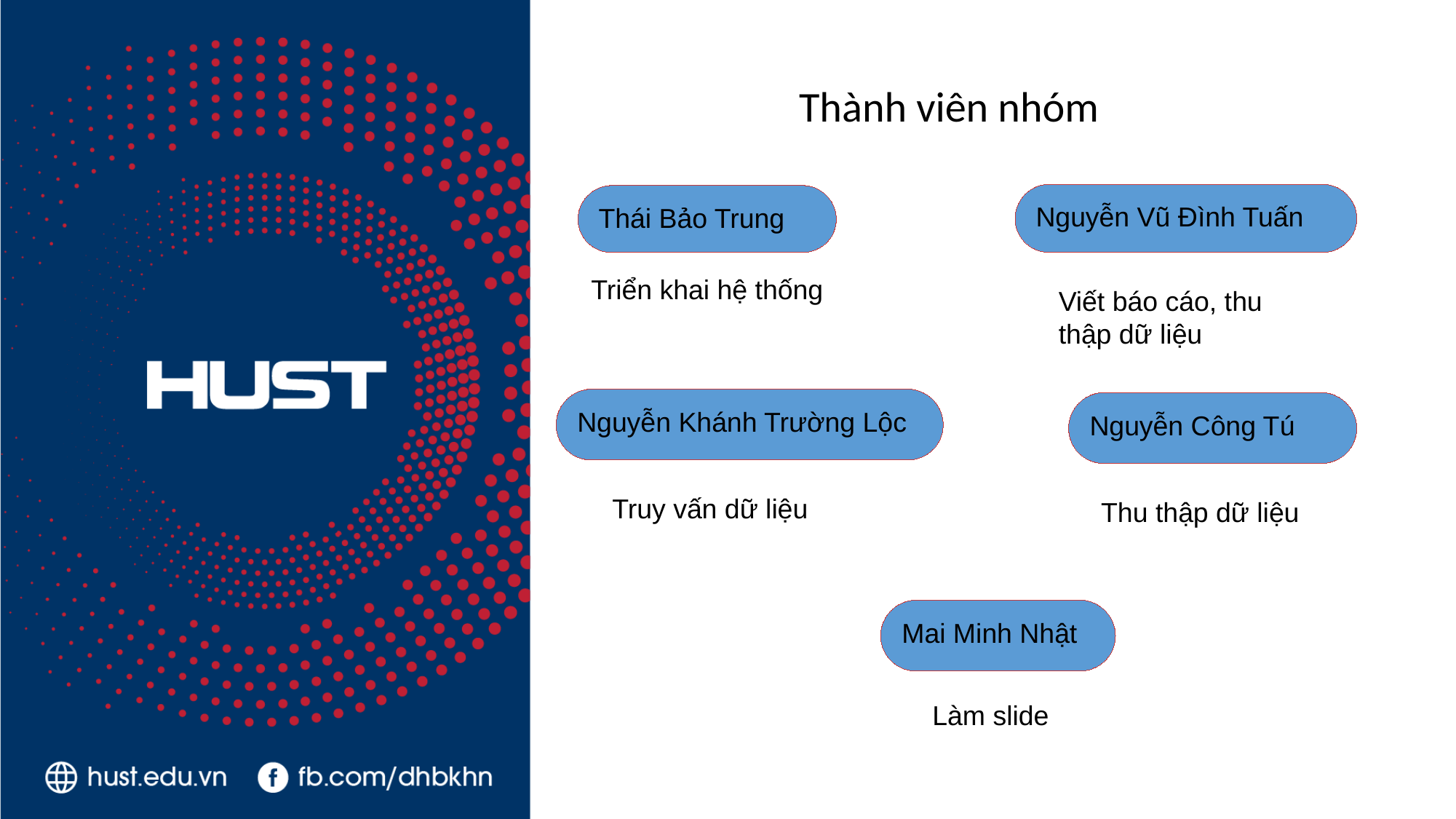

Thành viên nhóm

Nguyễn Vũ Đình Tuấn
Thái Bảo Trung
Triển khai hệ thống
Viết báo cáo, thu thập dữ liệu
Nguyễn Khánh Trường Lộc
Nguyễn Công Tú
Truy vấn dữ liệu
Thu thập dữ liệu

Mai Minh Nhật
Làm slide